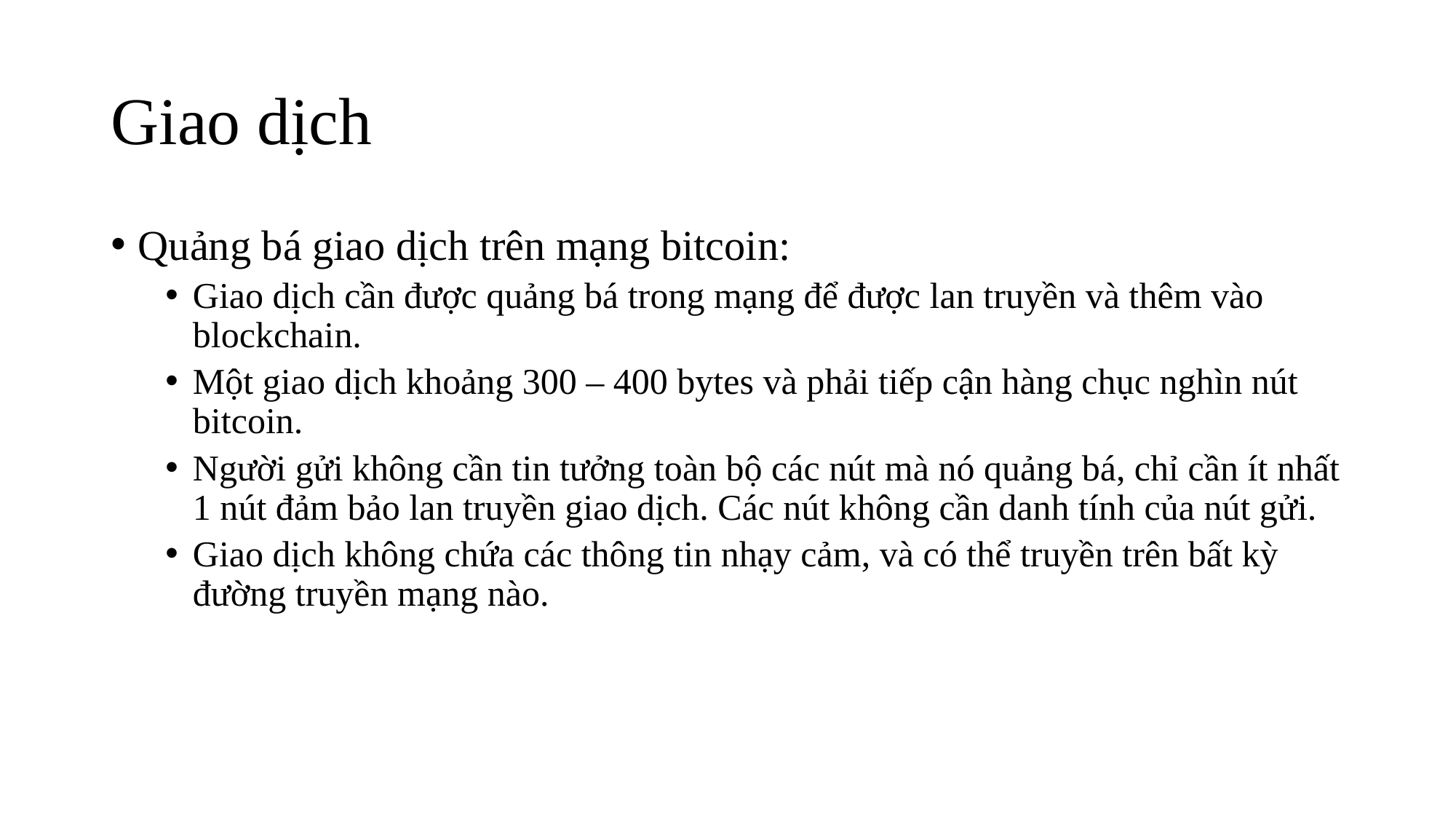

# Giao dịch
Quảng bá giao dịch trên mạng bitcoin:
Giao dịch cần được quảng bá trong mạng để được lan truyền và thêm vào blockchain.
Một giao dịch khoảng 300 – 400 bytes và phải tiếp cận hàng chục nghìn nút bitcoin.
Người gửi không cần tin tưởng toàn bộ các nút mà nó quảng bá, chỉ cần ít nhất 1 nút đảm bảo lan truyền giao dịch. Các nút không cần danh tính của nút gửi.
Giao dịch không chứa các thông tin nhạy cảm, và có thể truyền trên bất kỳ đường truyền mạng nào.